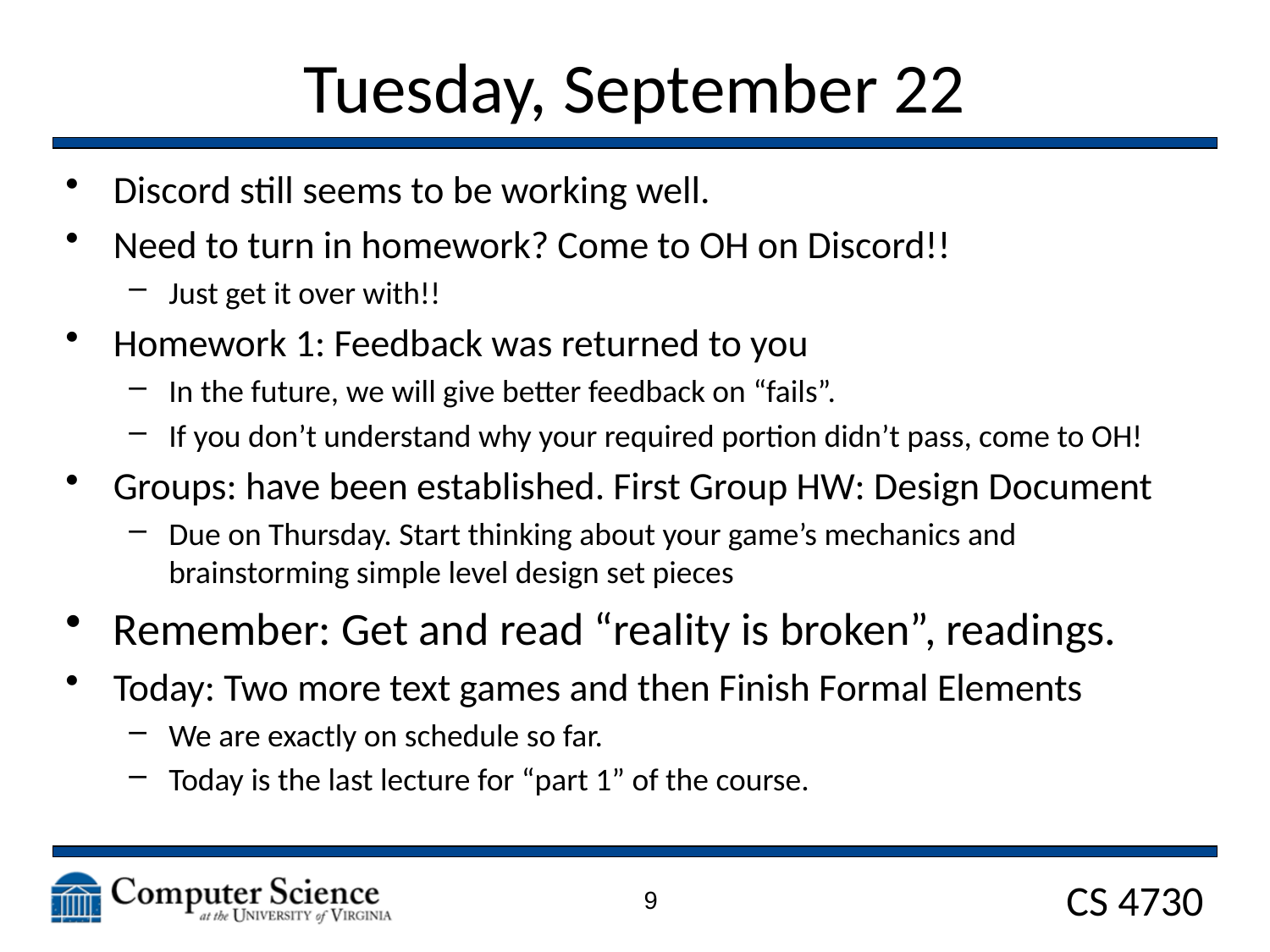

# Tuesday, September 22
Discord still seems to be working well.
Need to turn in homework? Come to OH on Discord!!
Just get it over with!!
Homework 1: Feedback was returned to you
In the future, we will give better feedback on “fails”.
If you don’t understand why your required portion didn’t pass, come to OH!
Groups: have been established. First Group HW: Design Document
Due on Thursday. Start thinking about your game’s mechanics and brainstorming simple level design set pieces
Remember: Get and read “reality is broken”, readings.
Today: Two more text games and then Finish Formal Elements
We are exactly on schedule so far.
Today is the last lecture for “part 1” of the course.
9